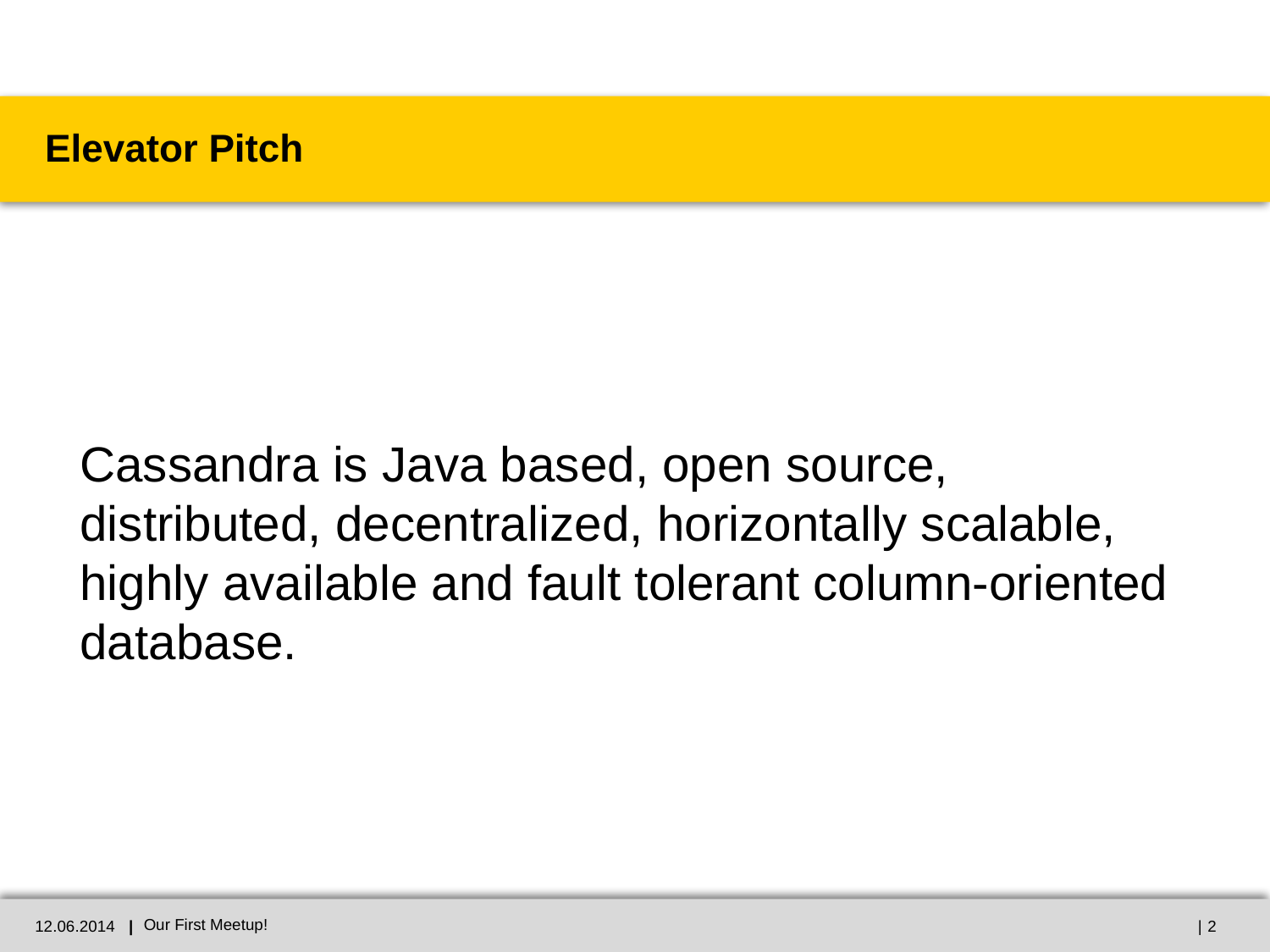

# Elevator Pitch
Cassandra is Java based, open source, distributed, decentralized, horizontally scalable, highly available and fault tolerant column-oriented database.
12.06.2014